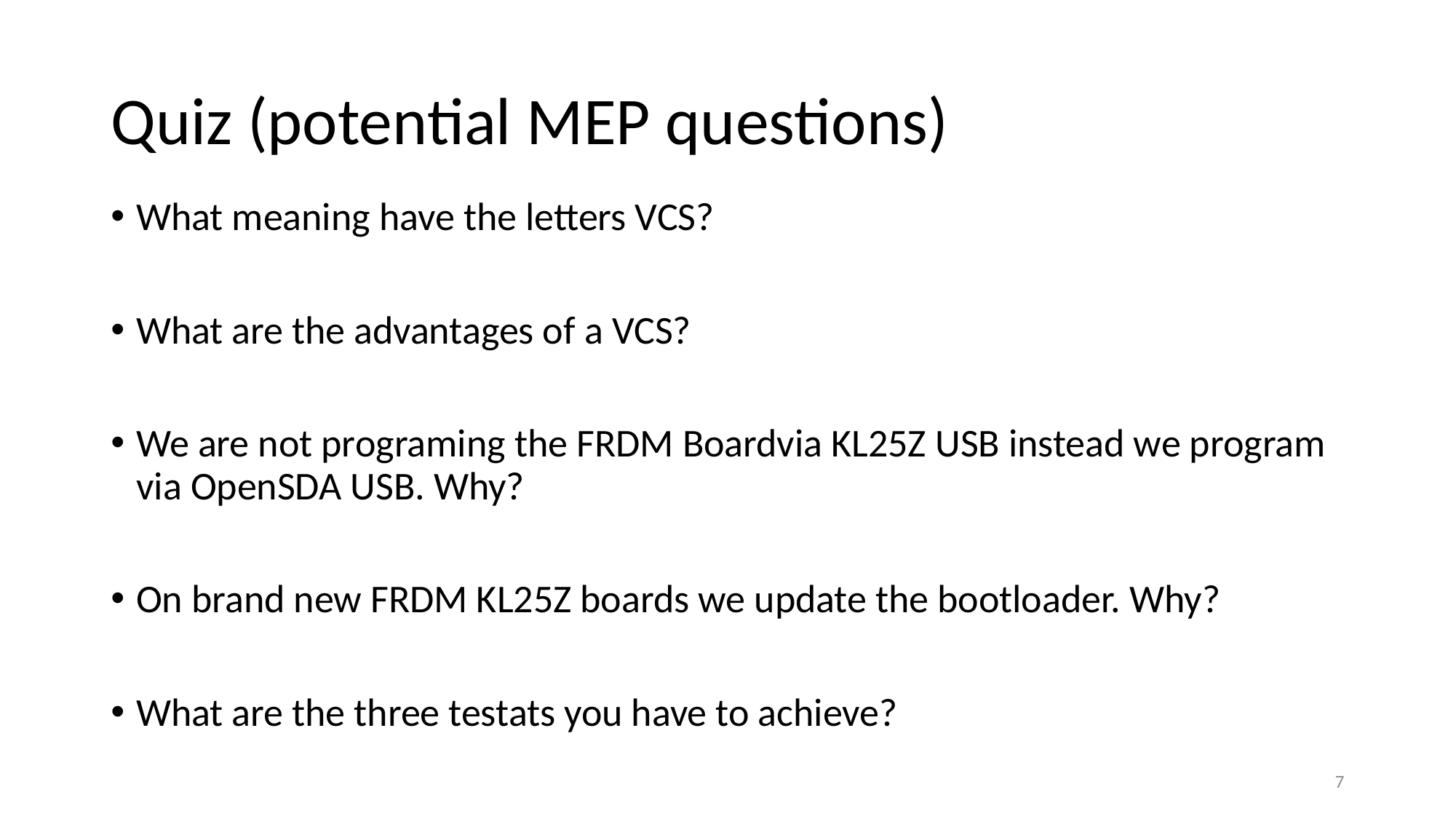

# Quiz (potential MEP questions)
What meaning have the letters VCS?

What are the advantages of a VCS?

We are not programing the FRDM Boardvia KL25Z USB instead we program via OpenSDA USB. Why?

On brand new FRDM KL25Z boards we update the bootloader. Why?

What are the three testats you have to achieve?
7